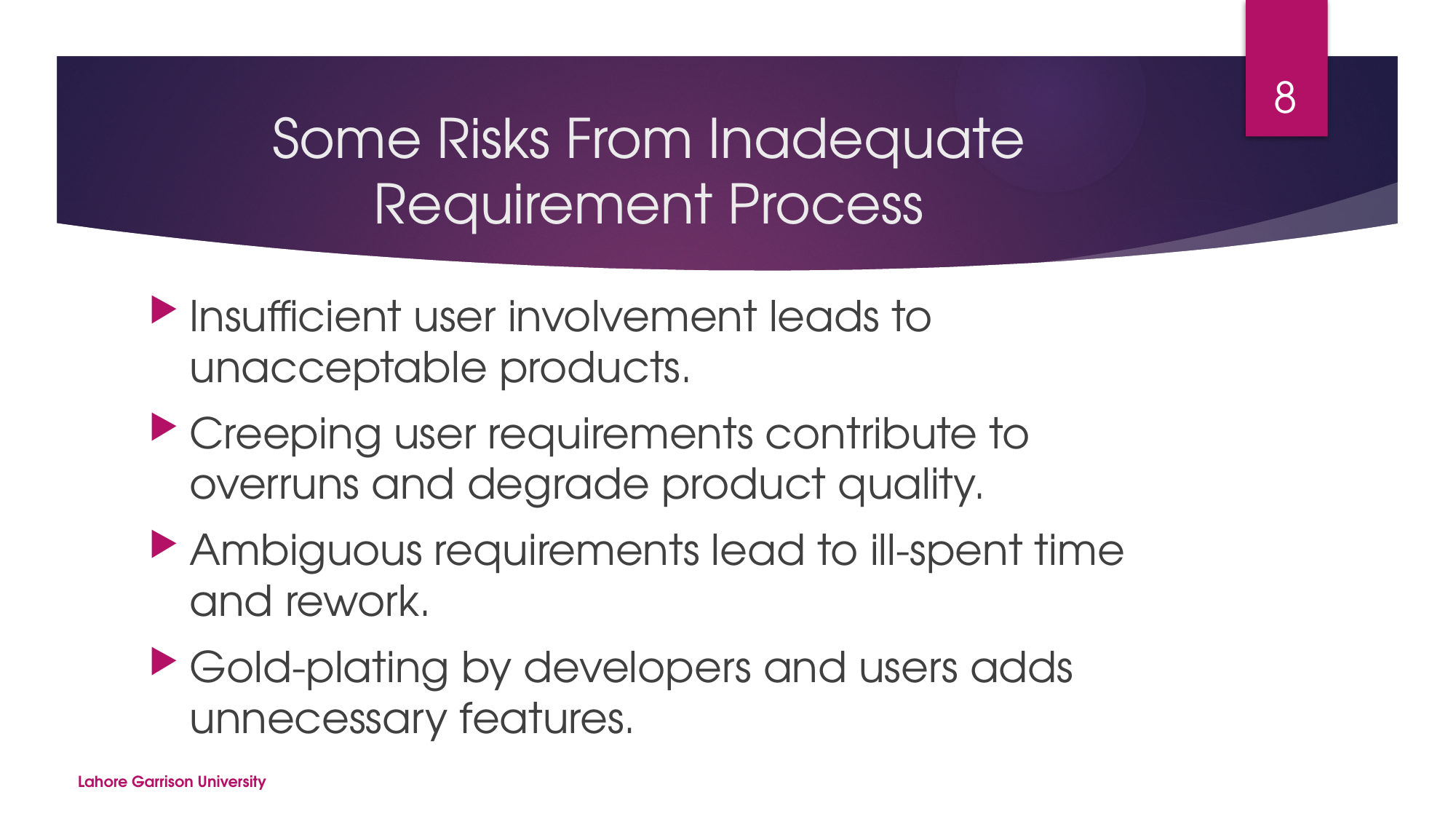

8
# Some Risks From Inadequate Requirement Process
Insufficient user involvement leads to unacceptable products.
Creeping user requirements contribute to overruns and degrade product quality.
Ambiguous requirements lead to ill-spent time and rework.
Gold-plating by developers and users adds unnecessary features.
Lahore Garrison University